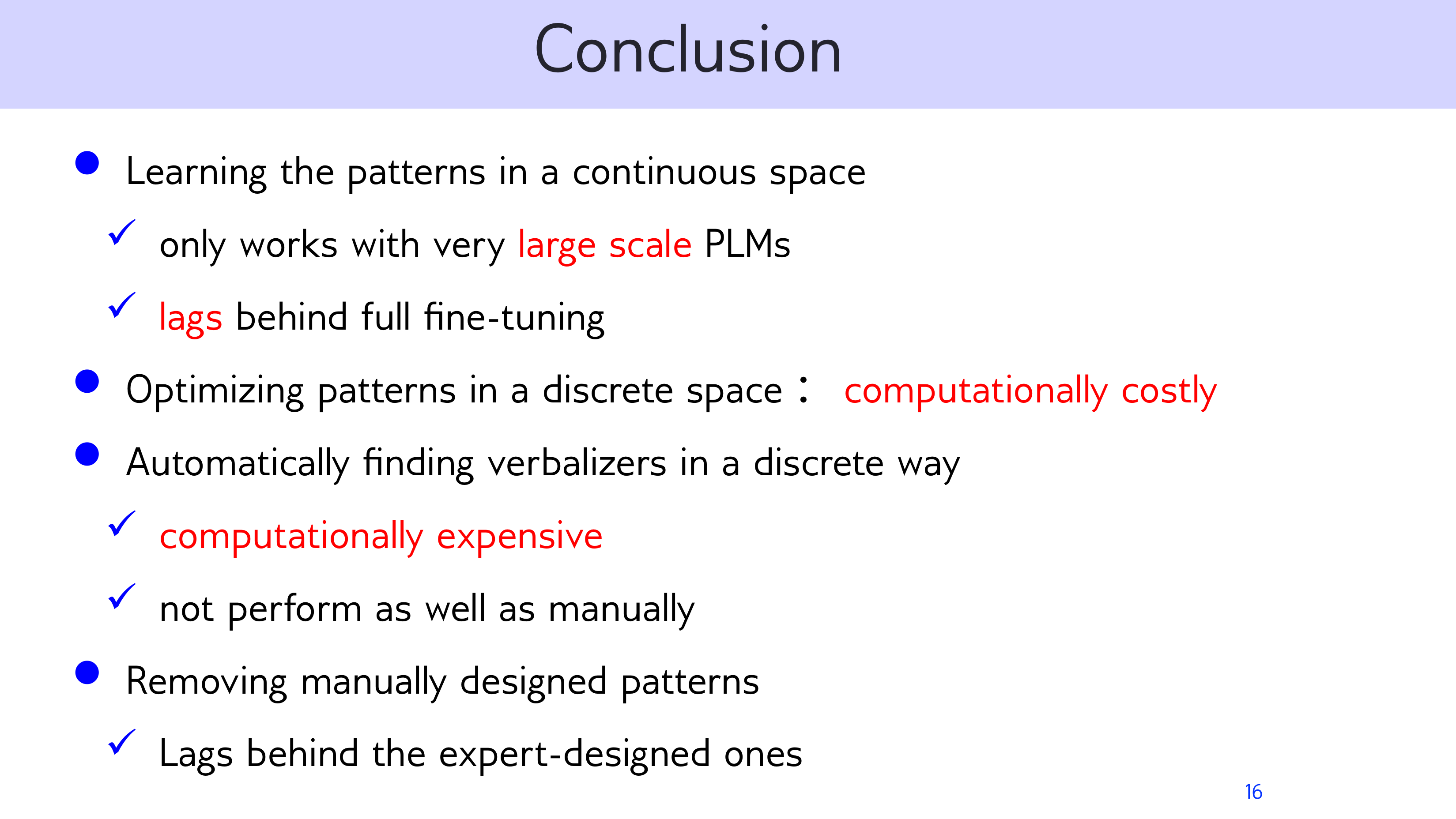

# Conclusion
Learning the patterns in a continuous space
only works with very large scale PLMs
lags behind full fine-tuning
Optimizing patterns in a discrete space：computationally costly
Automatically finding verbalizers in a discrete way
computationally expensive
not perform as well as manually
Removing manually designed patterns
Lags behind the expert-designed ones
16